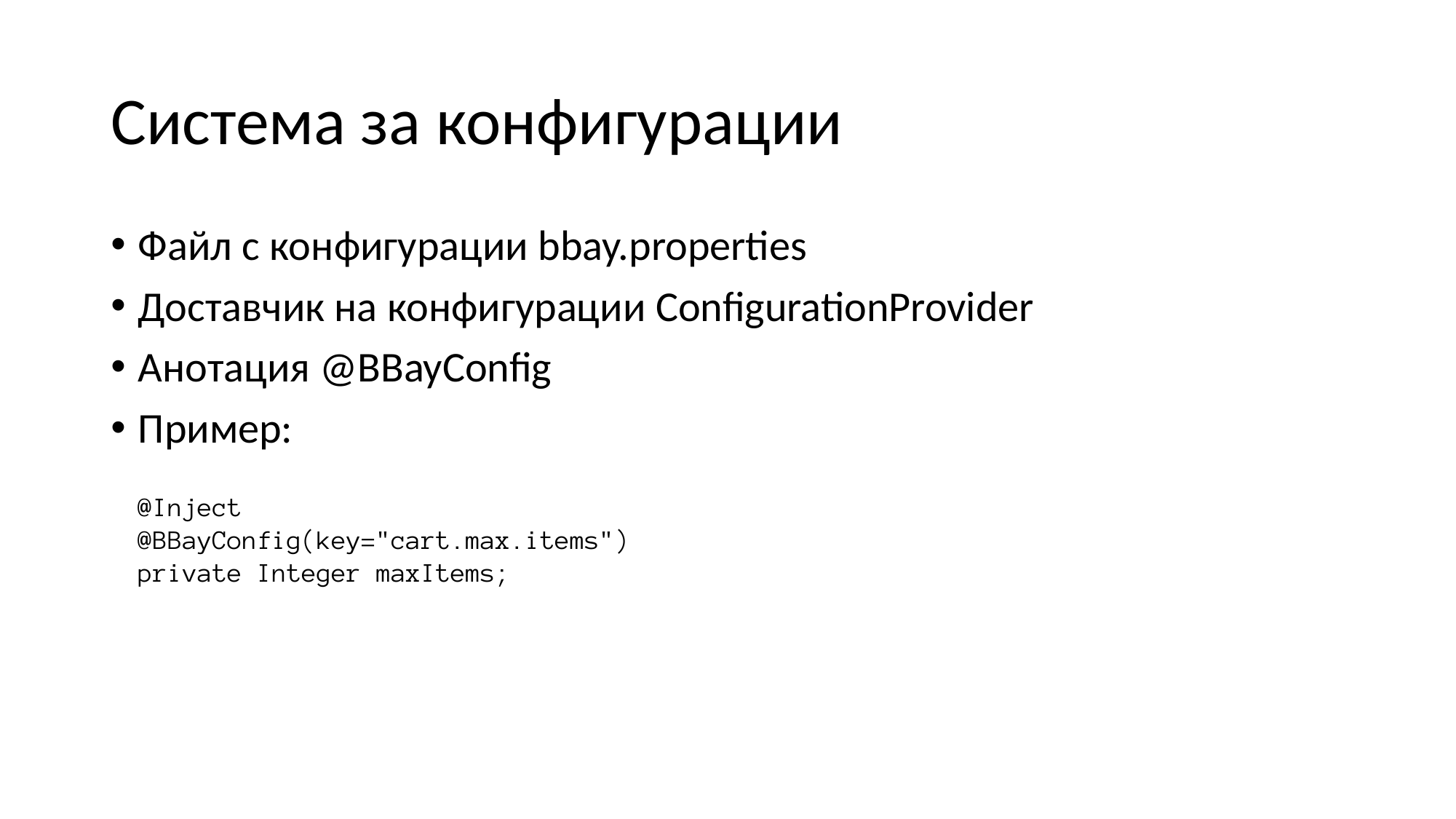

# Система за конфигурации
Файл с конфигурации bbay.properties
Доставчик на конфигурации ConfigurationProvider
Анотация @BBayConfig
Пример:
@Inject
@BBayConfig(key="cart.max.items")
private Integer maxItems;